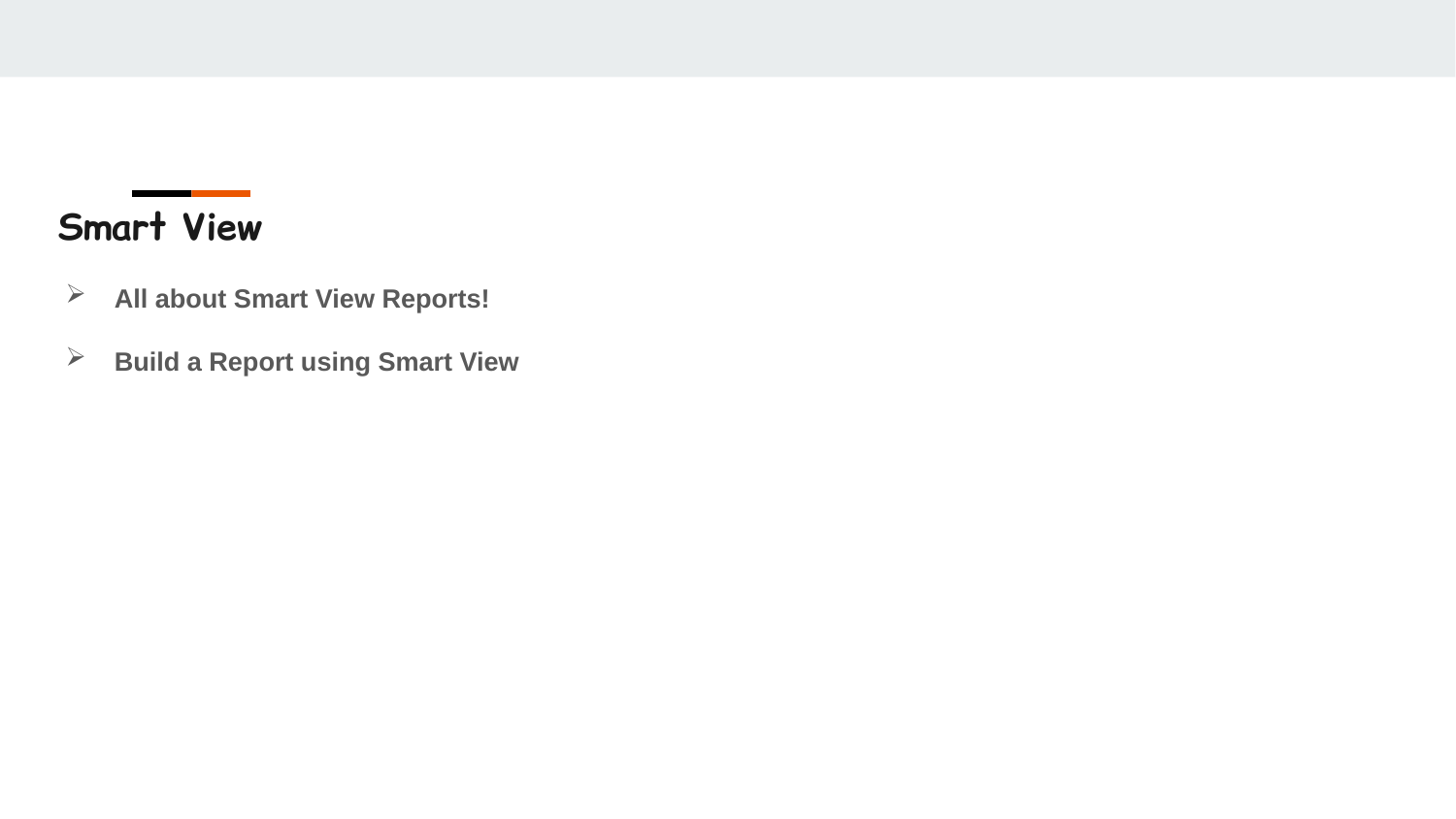

Smart View
All about Smart View Reports!

Build a Report using Smart View